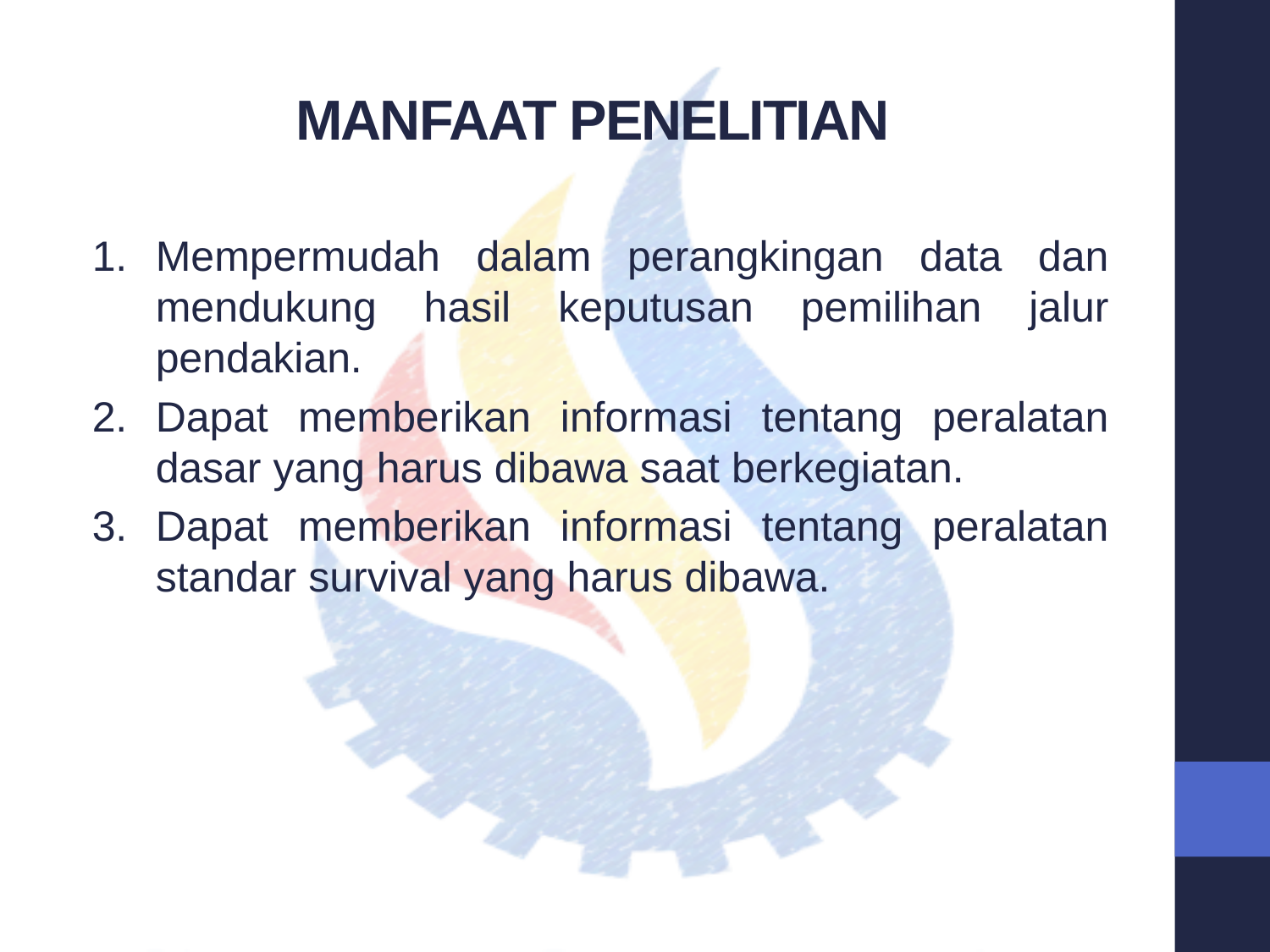

# MANFAAT PENELITIAN
Mempermudah dalam perangkingan data dan mendukung hasil keputusan pemilihan jalur pendakian.
Dapat memberikan informasi tentang peralatan dasar yang harus dibawa saat berkegiatan.
Dapat memberikan informasi tentang peralatan standar survival yang harus dibawa.